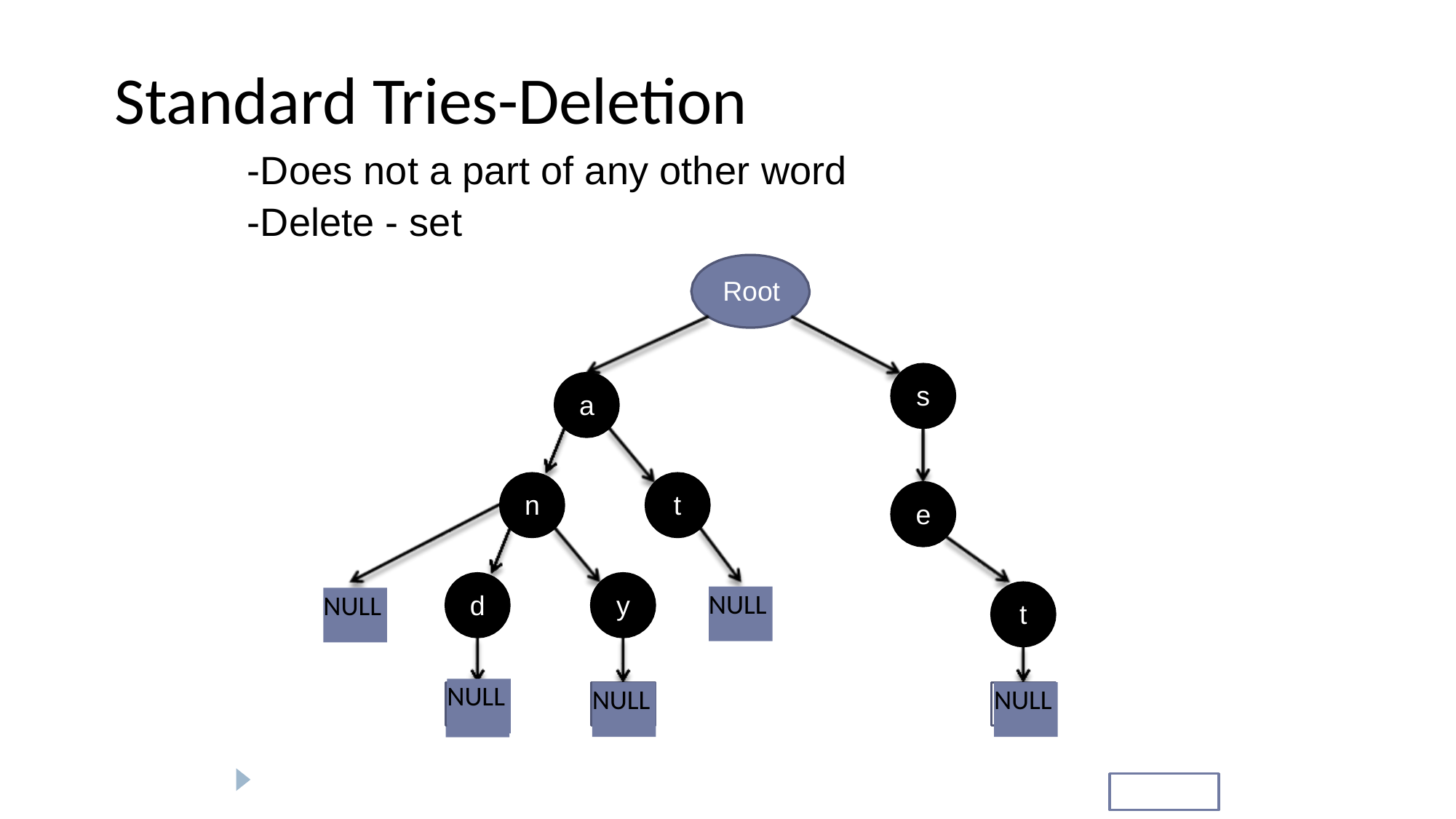

# Standard Tries-Deletion
-Does not a part of any other word
-Delete - set
Root

s
a

n
t
e

d
y
NULL
NULL
t

NULL
NULL
NULL

$
$
$